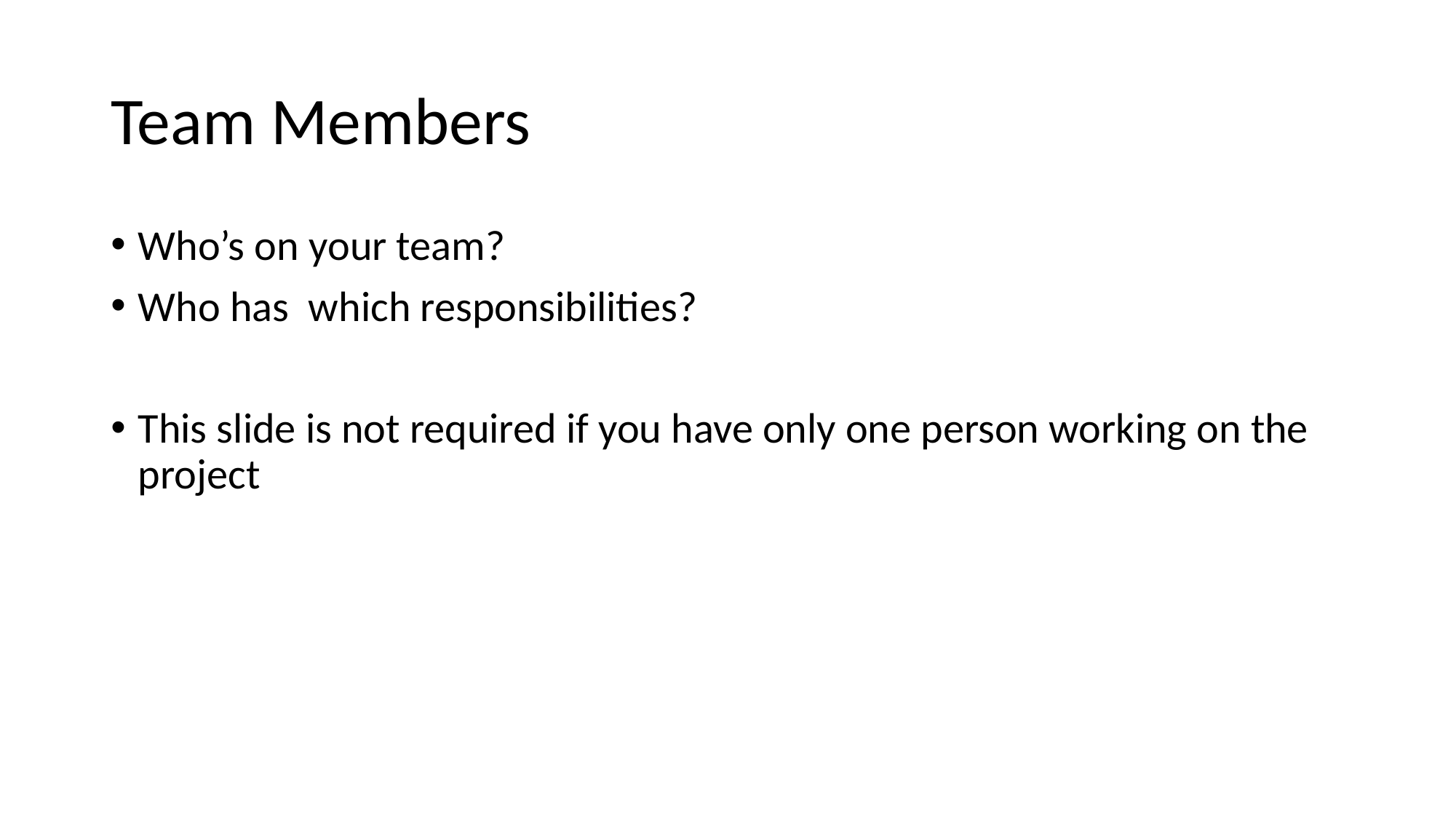

# Team Members
Who’s on your team?
Who has  which responsibilities?

This slide is not required if you have only one person working on the project